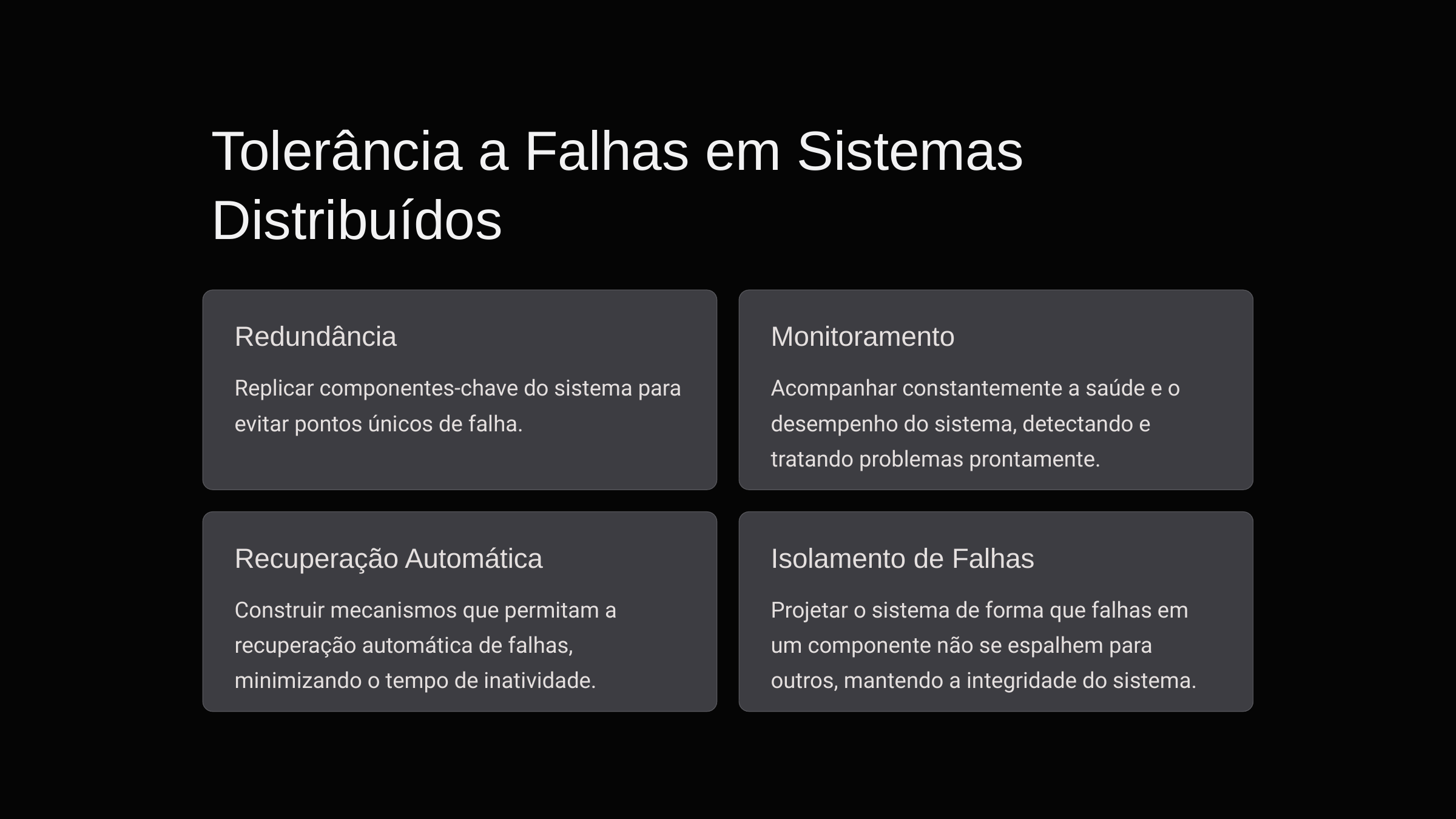

Tolerância a Falhas em Sistemas Distribuídos

Redundância
Monitoramento
Replicar componentes-chave do sistema para evitar pontos únicos de falha.
Acompanhar constantemente a saúde e o desempenho do sistema, detectando e tratando problemas prontamente.

Recuperação Automática
Isolamento de Falhas
Construir mecanismos que permitam a recuperação automática de falhas, minimizando o tempo de inatividade.
Projetar o sistema de forma que falhas em um componente não se espalhem para outros, mantendo a integridade do sistema.